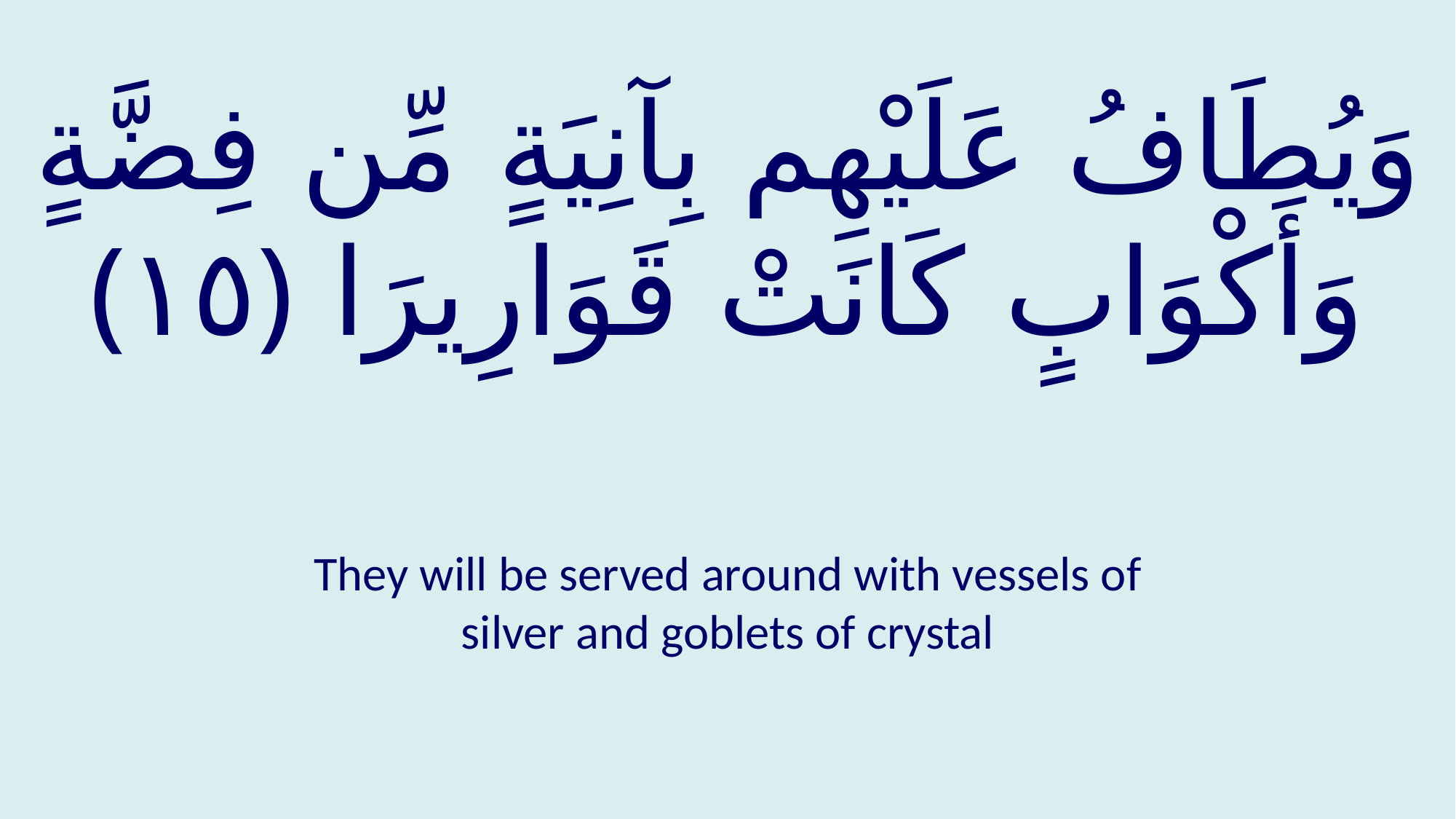

# وَيُطَافُ عَلَيْهِم بِآنِيَةٍ مِّن فِضَّةٍ وَأَكْوَابٍ كَانَتْ قَوَارِيرَا ‎﴿١٥﴾‏
They will be served around with vessels of silver and goblets of crystal